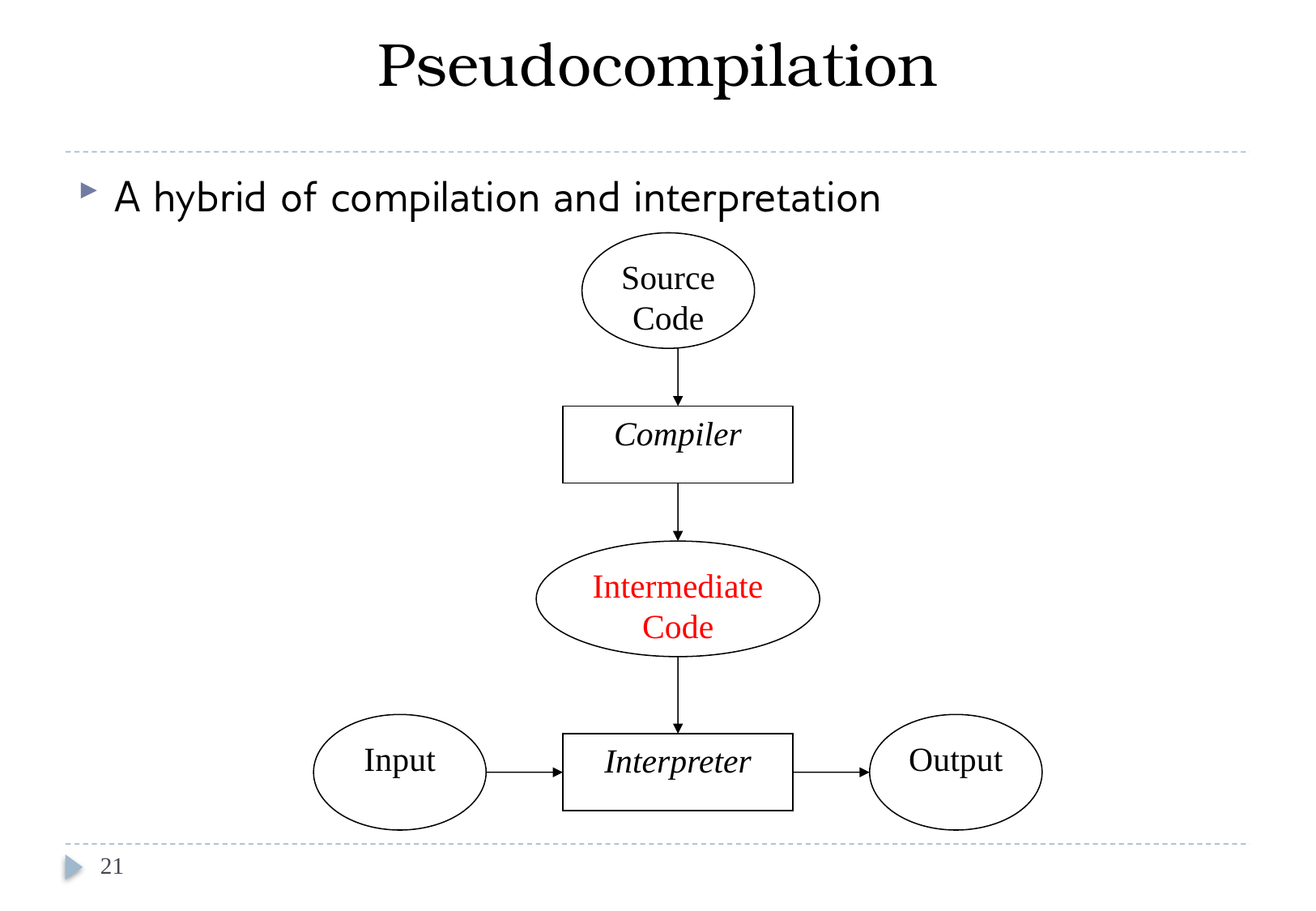

# Pseudo­compilation
A hybrid of compilation and interpretation
Source Code

Compiler

Intermediate Code

Input
Output
Interpreter

21